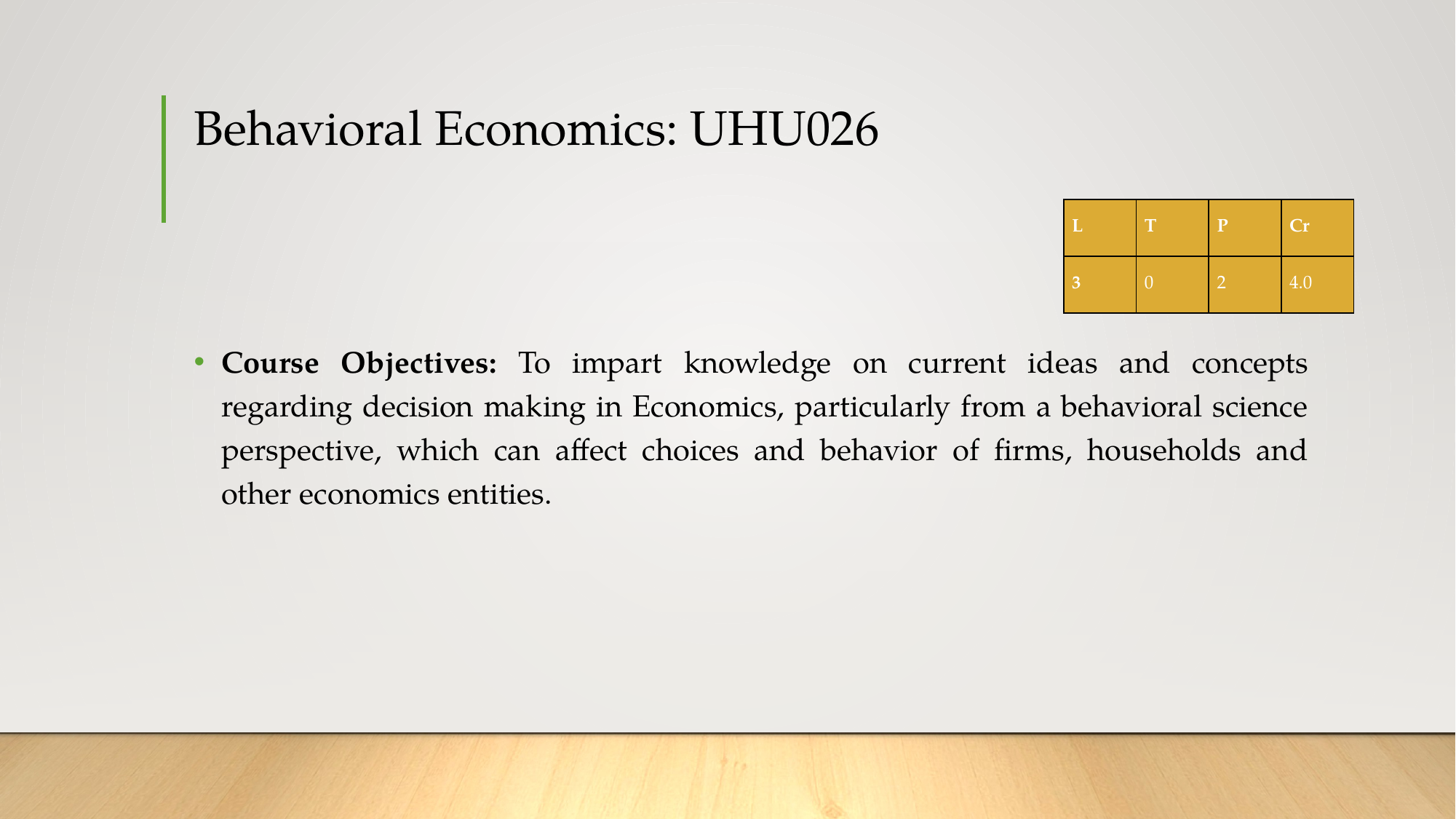

# Behavioral Economics: UHU026
| L | T | P | Cr |
| --- | --- | --- | --- |
| 3 | 0 | 2 | 4.0 |
Course Objectives: To impart knowledge on current ideas and concepts regarding decision making in Economics, particularly from a behavioral science perspective, which can affect choices and behavior of firms, households and other economics entities.